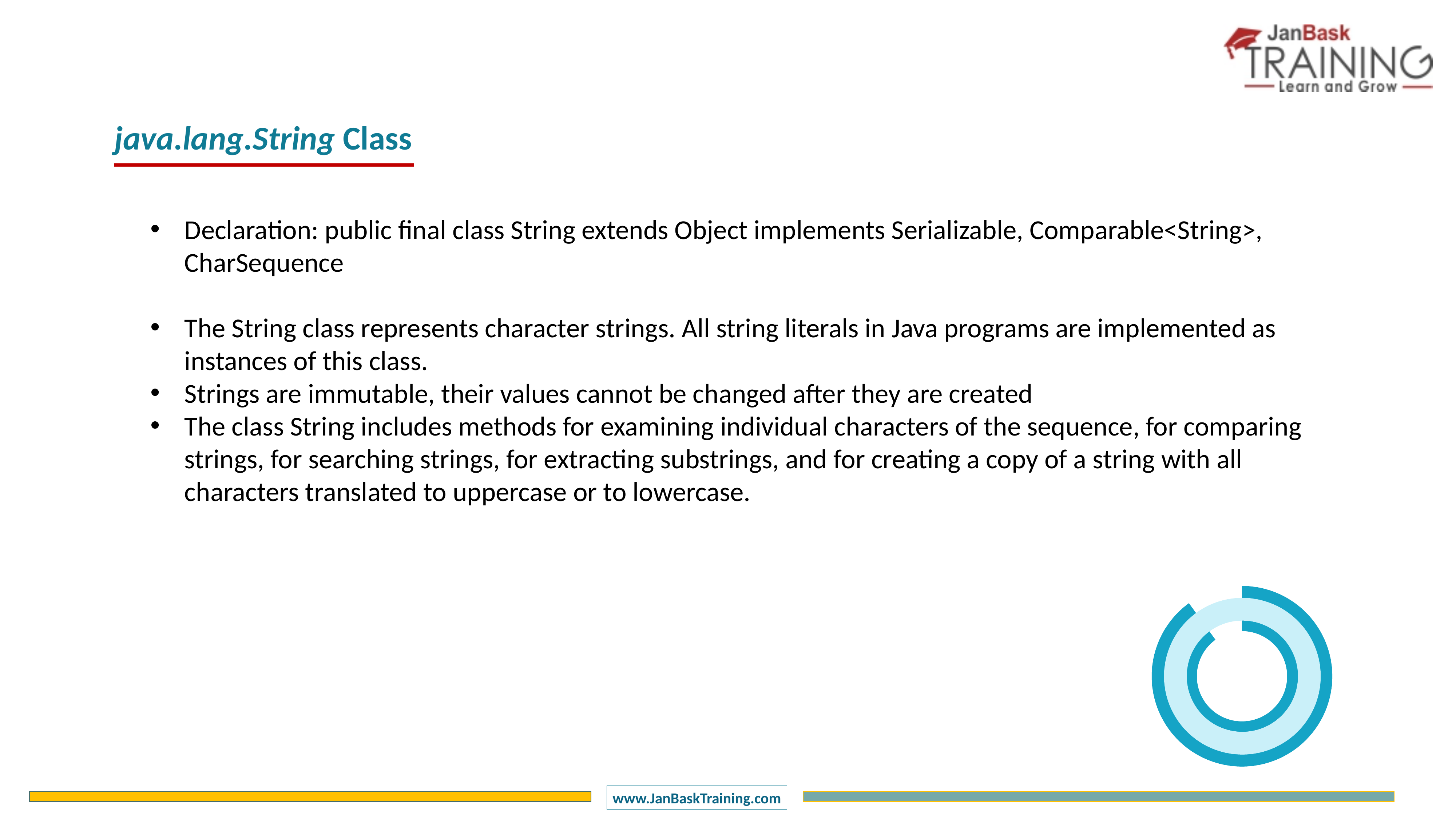

java.lang.String Class
Declaration: public final class String extends Object implements Serializable, Comparable<String>, CharSequence

The String class represents character strings. All string literals in Java programs are implemented as instances of this class.
Strings are immutable, their values cannot be changed after they are created
The class String includes methods for examining individual characters of the sequence, for comparing strings, for searching strings, for extracting substrings, and for creating a copy of a string with all characters translated to uppercase or to lowercase.

### Chart

| Category | Sales |
|---|---|
| 1 Q | 90.0 |
| 2 Q | 10.0 |